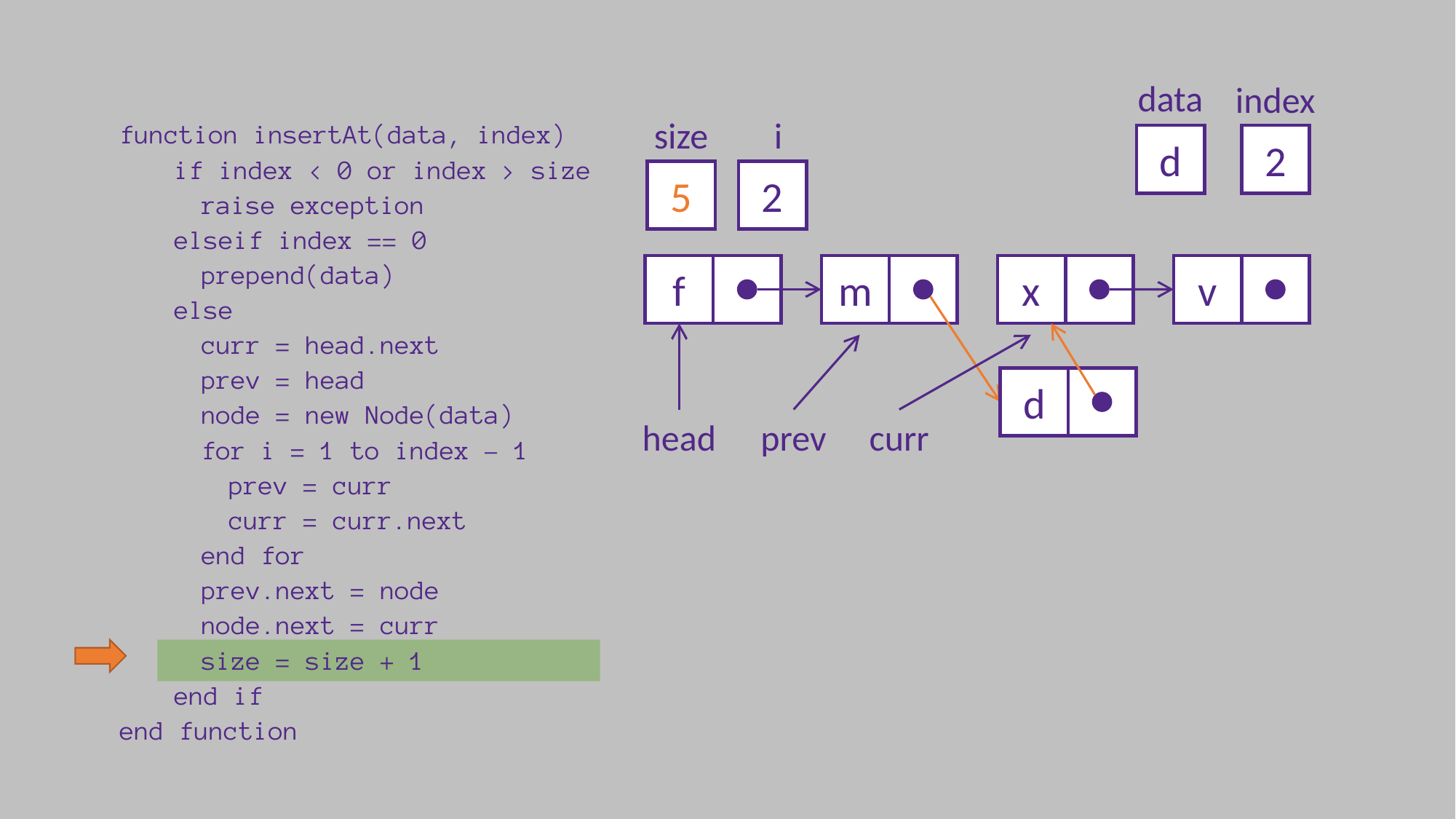

data
index
size
i
function insertAt(data, index)
		if index < 0 or index > size
			raise exception
		elseif index == 0
			prepend(data)
		else
			curr = head.next
			prev = head
			node = new Node(data)
			for i = 1 to index – 1
				prev = curr
				curr = curr.next
			end for
			prev.next = node
			node.next = curr
			size = size + 1
		end if
end function
d
2
5
2
v

x

m

f

d

prev
curr
head